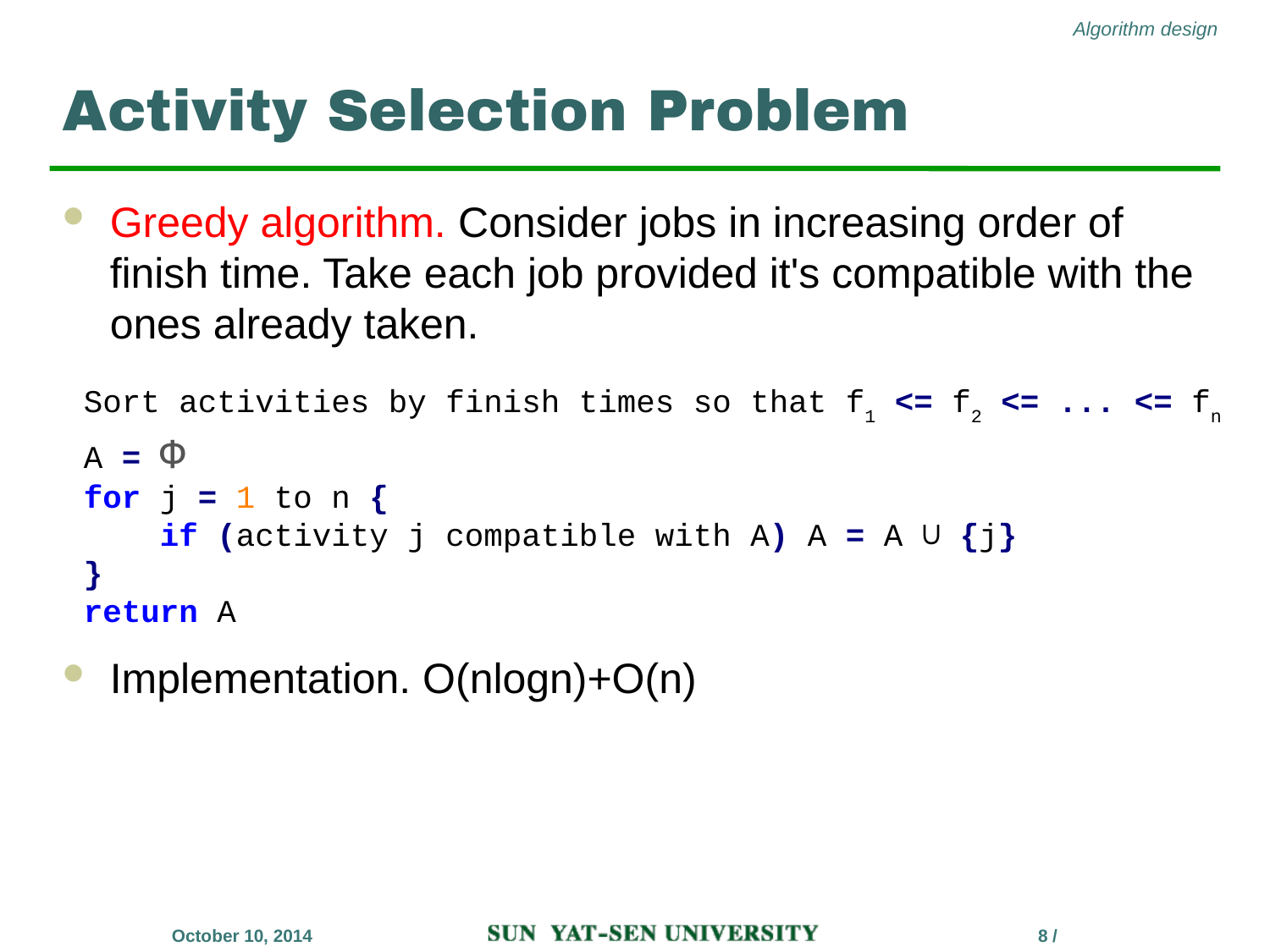

# Activity Selection Problem
Greedy algorithm. Consider jobs in increasing order of finish time. Take each job provided it's compatible with the ones already taken.

Implementation. O(nlogn)+O(n)

Sort activities by finish times so that f1 <= f2 <= ... <= fn
A = Ф
for j = 1 to n {
    if (activity j compatible with A) A = A ∪ {j}
}
return A